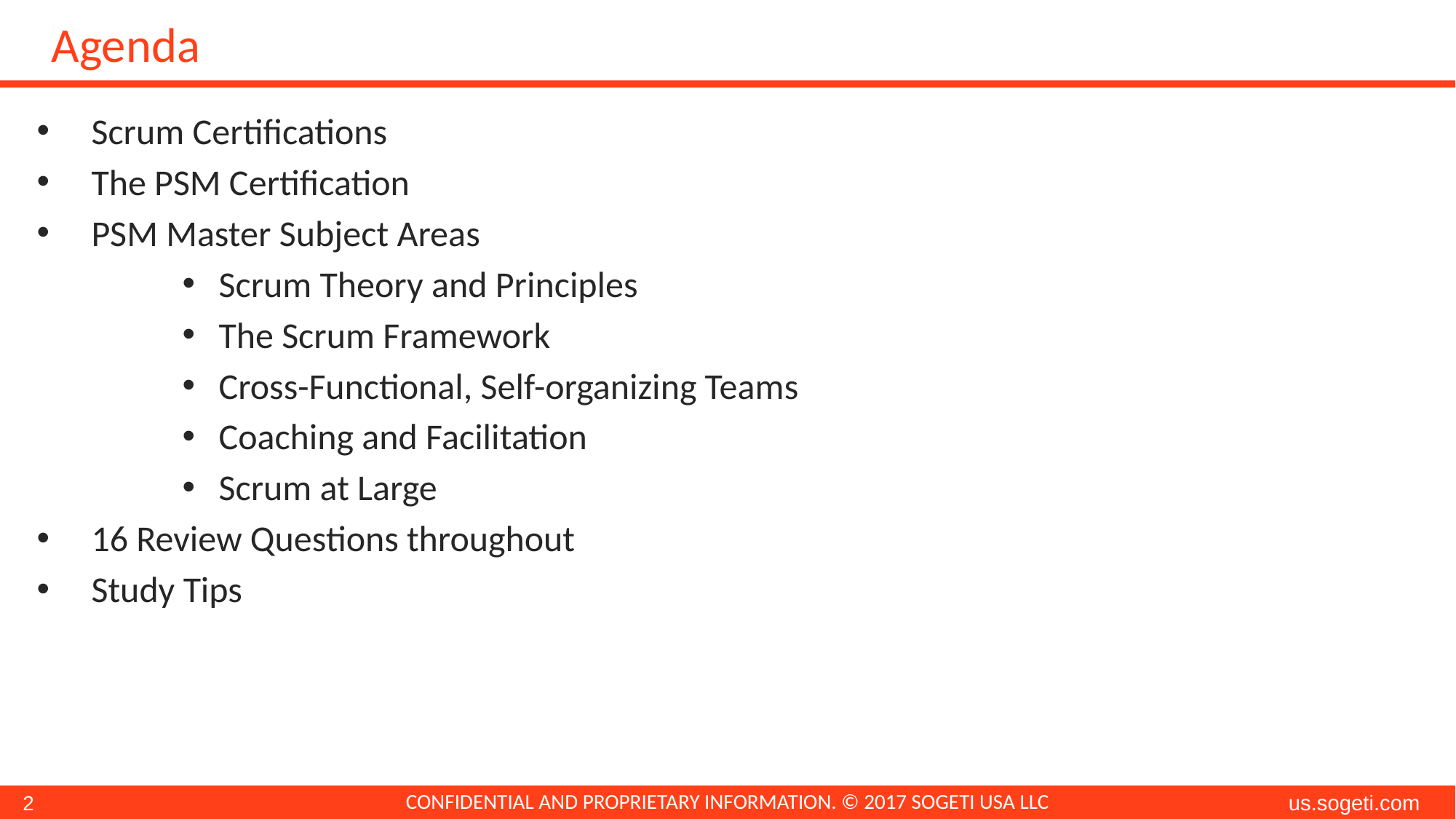

# Agenda
Scrum Certifications
The PSM Certification
PSM Master Subject Areas
Scrum Theory and Principles
The Scrum Framework
Cross-Functional, Self-organizing Teams
Coaching and Facilitation
Scrum at Large
16 Review Questions throughout
Study Tips